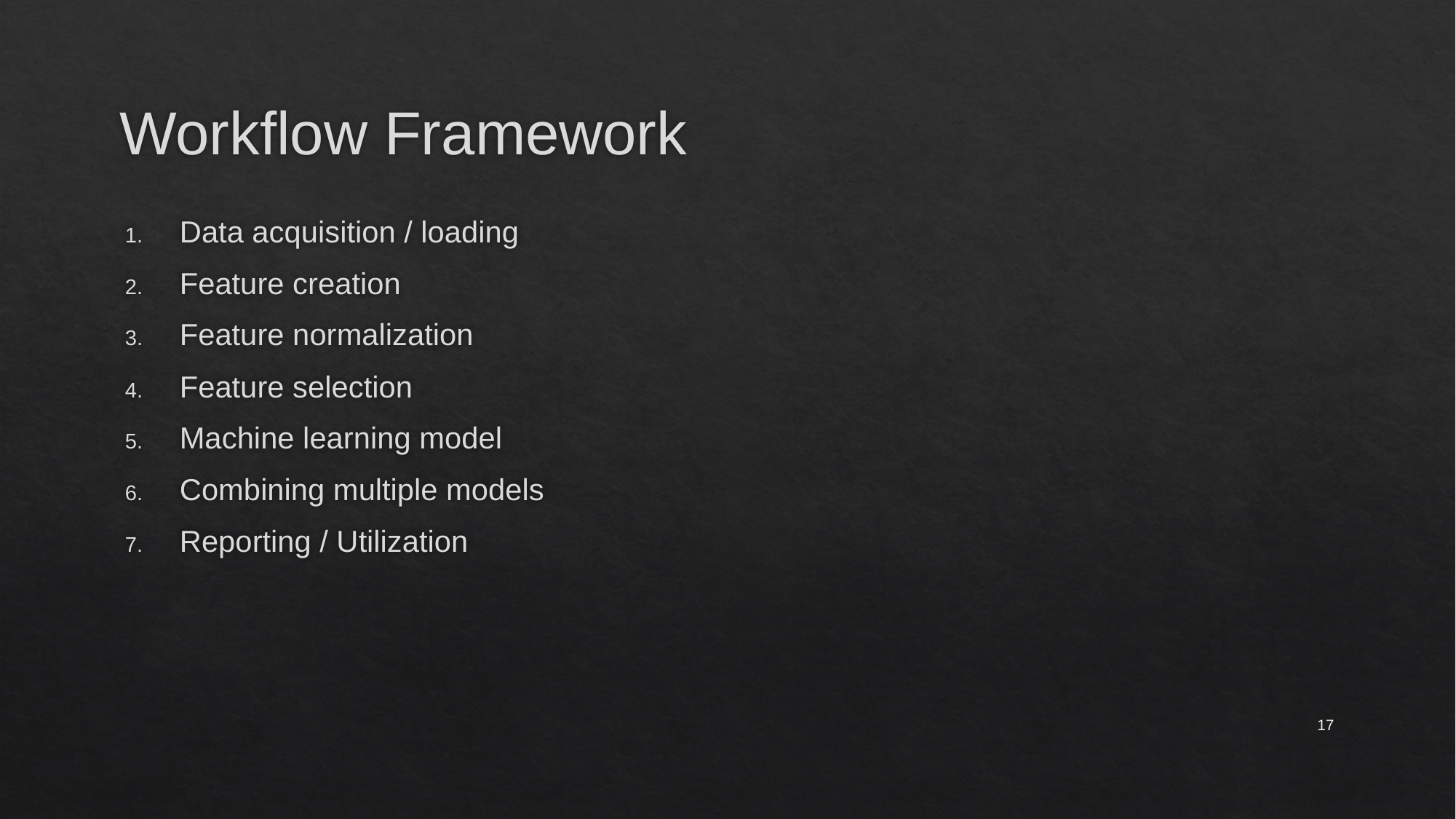

# Workflow Framework
Data acquisition / loading
Feature creation
Feature normalization
Feature selection
Machine learning model
Combining multiple models
Reporting / Utilization
17